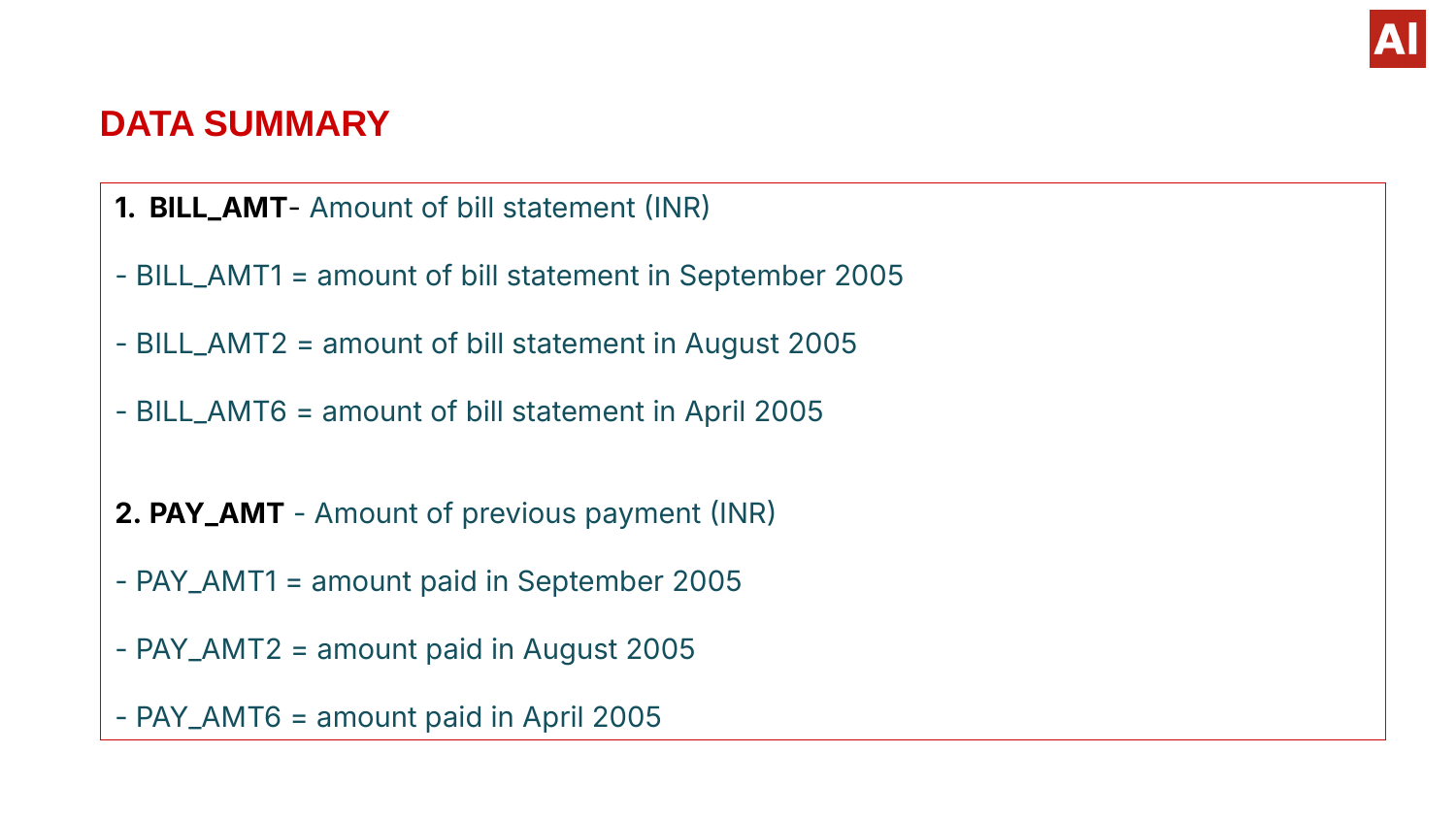

DATA SUMMARY
BILL_AMT- Amount of bill statement (INR)
- BILL_AMT1 = amount of bill statement in September 2005
- BILL_AMT2 = amount of bill statement in August 2005
- BILL_AMT6 = amount of bill statement in April 2005

PAY_AMT - Amount of previous payment (INR)
- PAY_AMT1 = amount paid in September 2005
- PAY_AMT2 = amount paid in August 2005
- PAY_AMT6 = amount paid in April 2005